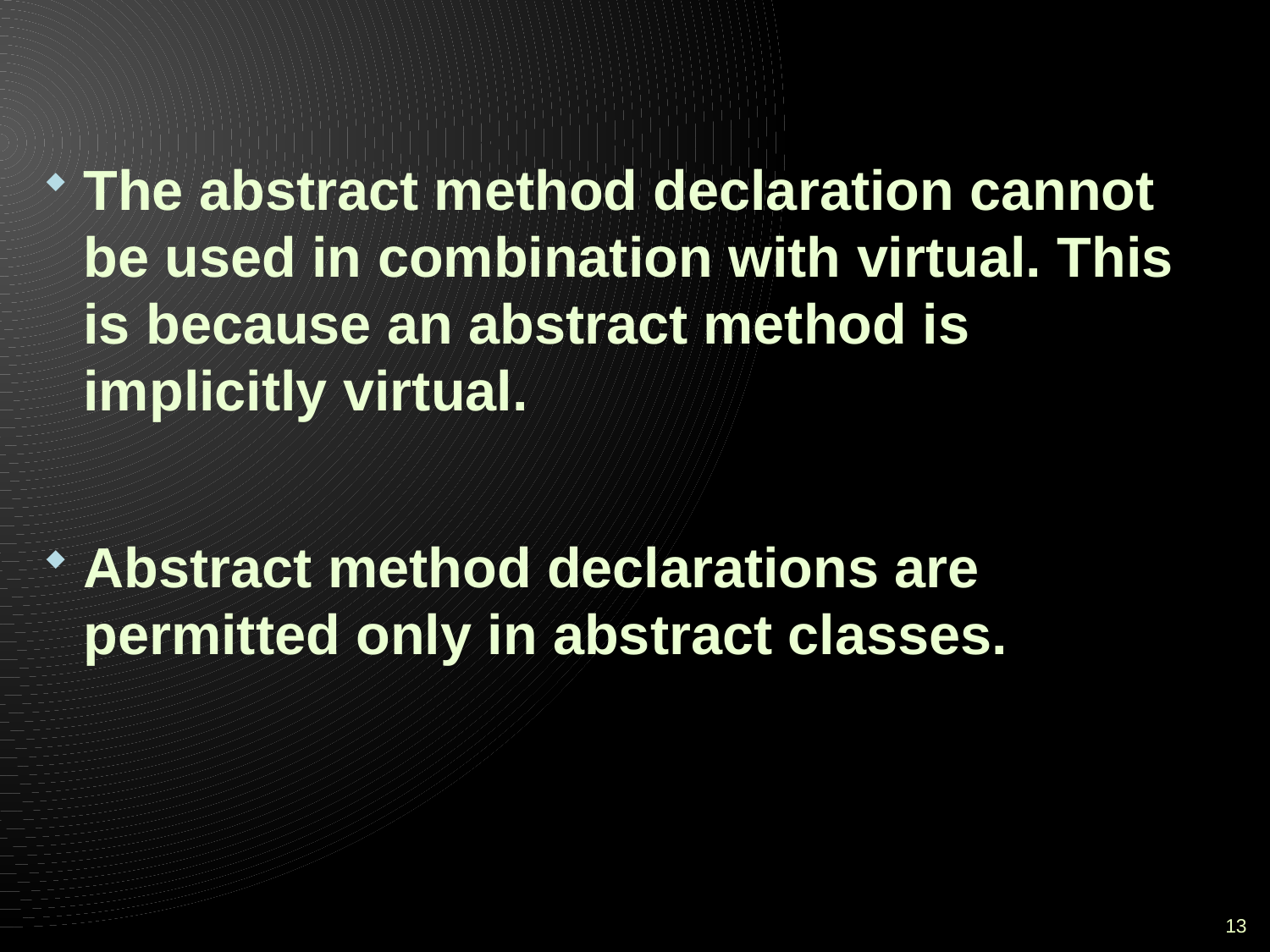

#
The abstract method declaration cannot be used in combination with virtual. This is because an abstract method is implicitly virtual.

Abstract method declarations are permitted only in abstract classes.
13